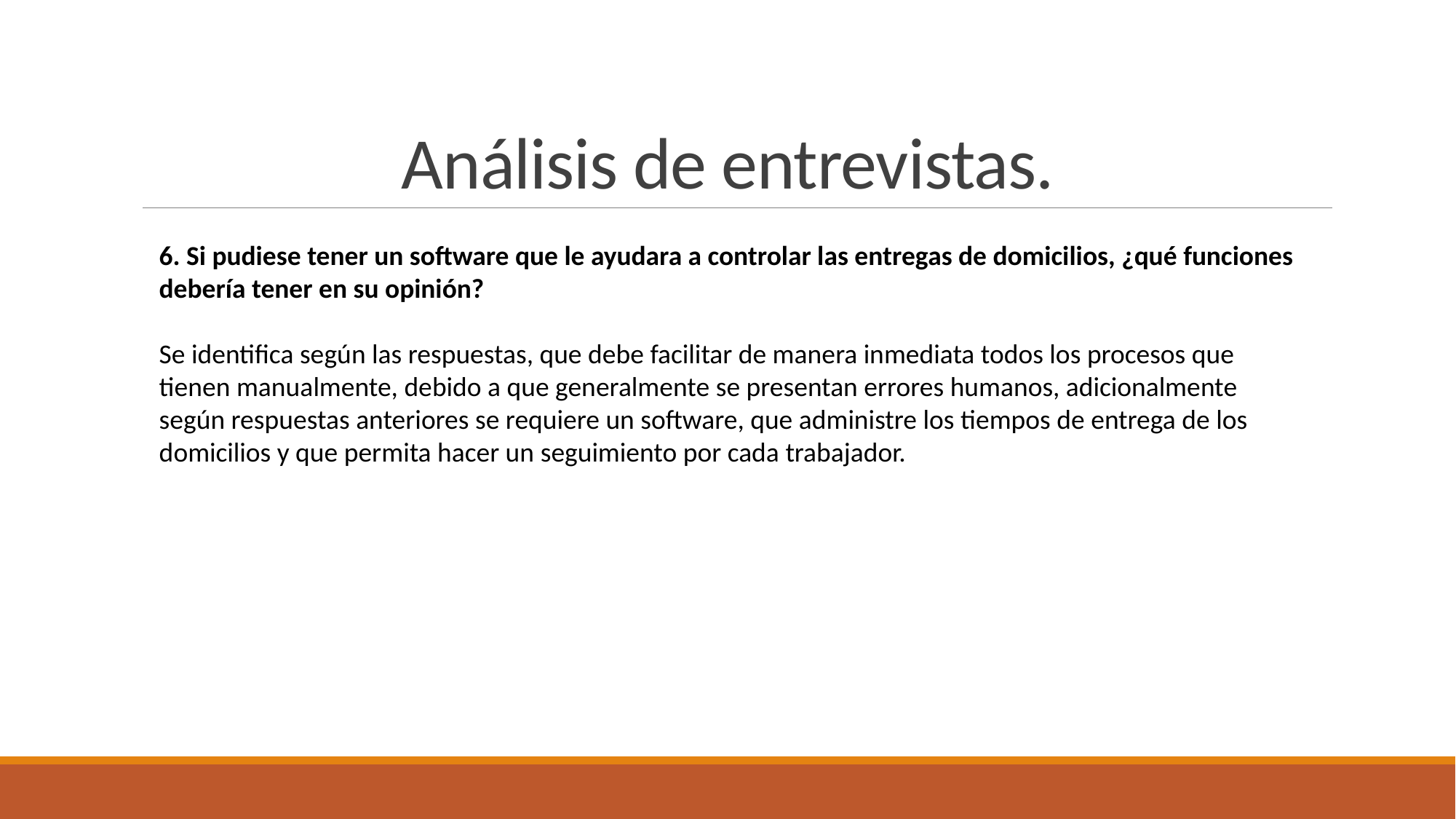

# Análisis de entrevistas.
6. Si pudiese tener un software que le ayudara a controlar las entregas de domicilios, ¿qué funciones debería tener en su opinión?

Se identifica según las respuestas, que debe facilitar de manera inmediata todos los procesos que tienen manualmente, debido a que generalmente se presentan errores humanos, adicionalmente según respuestas anteriores se requiere un software, que administre los tiempos de entrega de los domicilios y que permita hacer un seguimiento por cada trabajador.